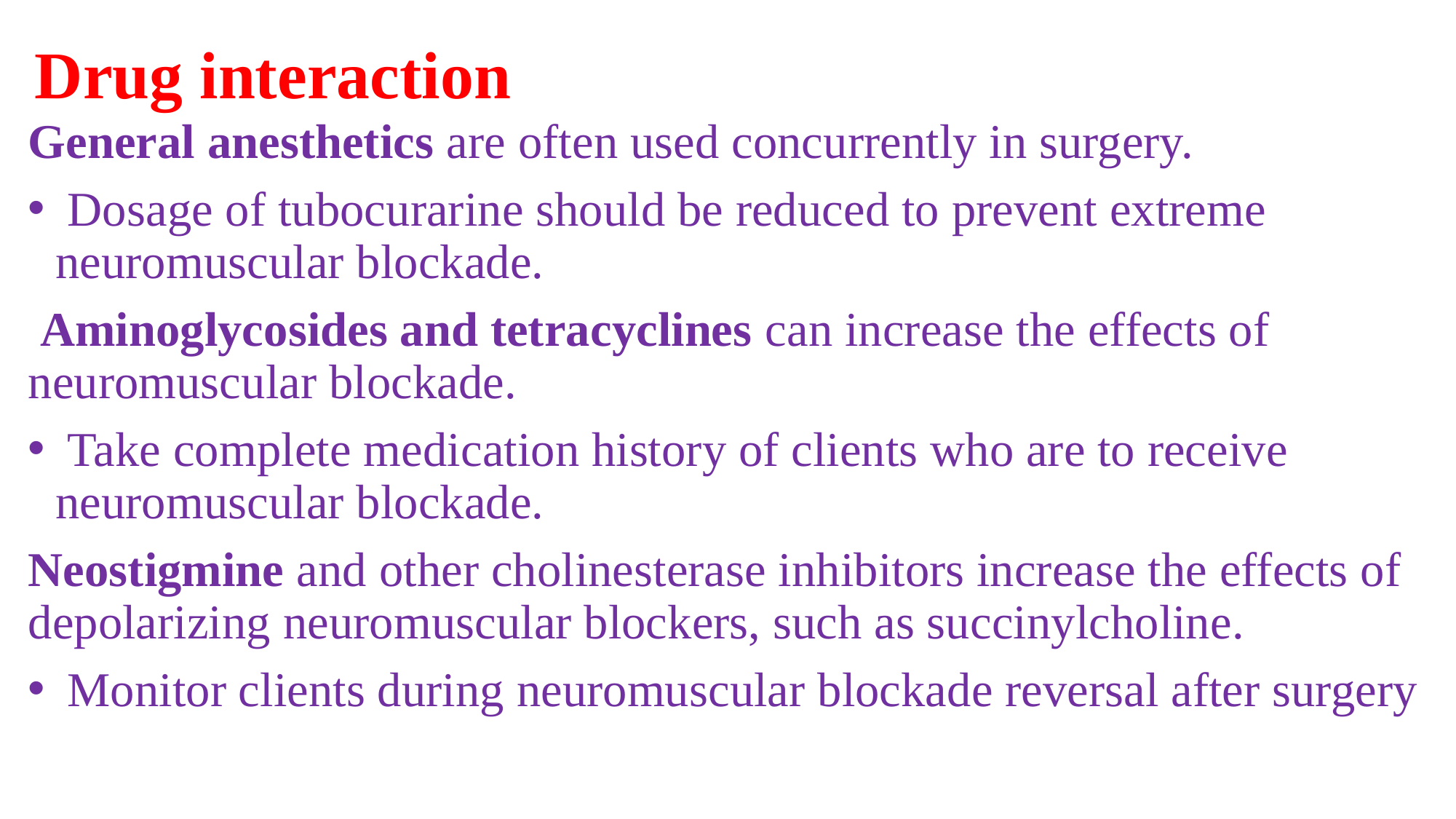

# Drug interaction
General anesthetics are often used concurrently in surgery.
 Dosage of tubocurarine should be reduced to prevent extreme neuromuscular blockade.
 Aminoglycosides and tetracyclines can increase the effects of neuromuscular blockade.
 Take complete medication history of clients who are to receive neuromuscular blockade.
Neostigmine and other cholinesterase inhibitors increase the effects of depolarizing neuromuscular blockers, such as succinylcholine.
 Monitor clients during neuromuscular blockade reversal after surgery